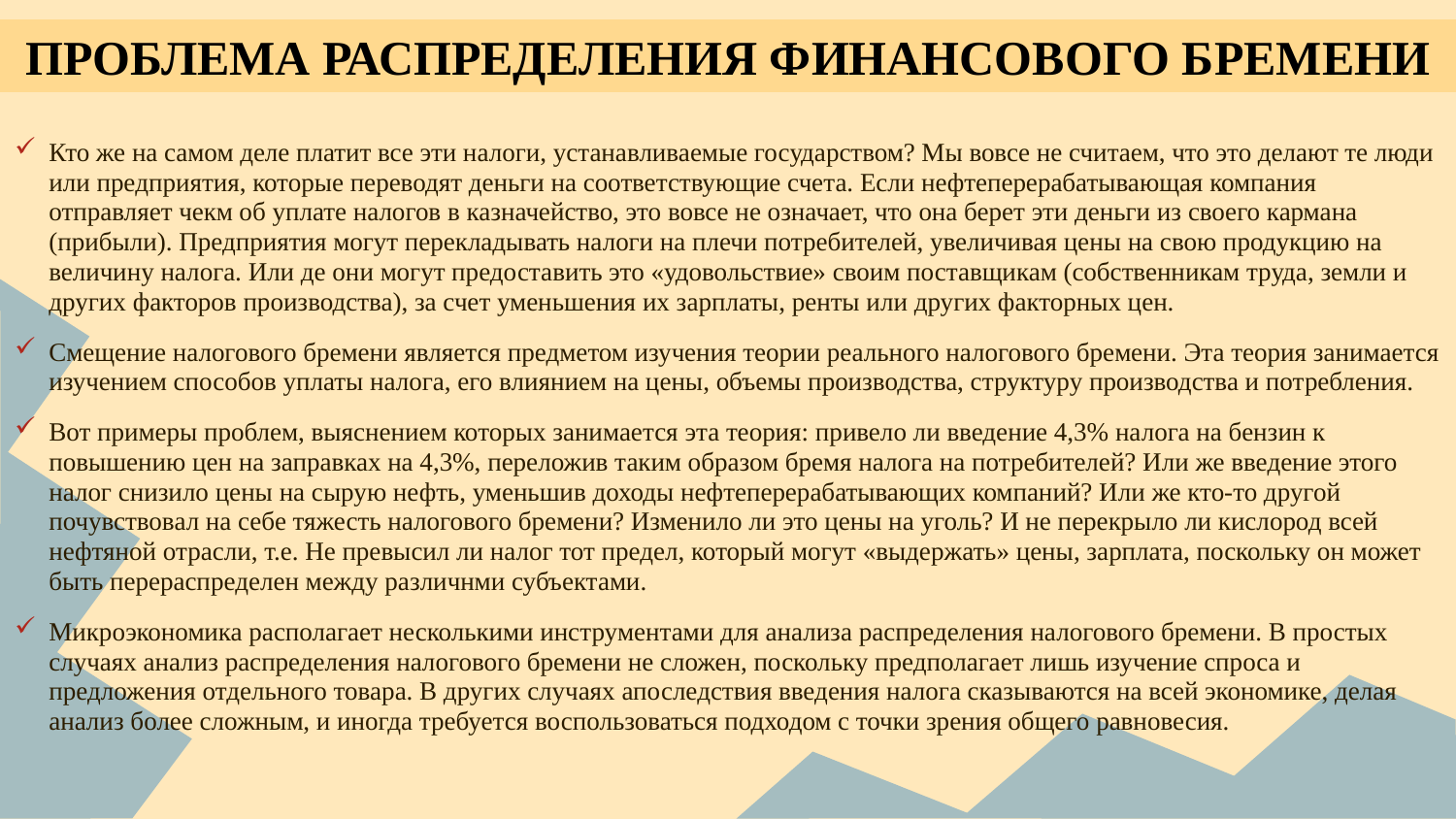

ПРОБЛЕМА РАСПРЕДЕЛЕНИЯ ФИНАНСОВОГО БРЕМЕНИ
Кто же на самом деле платит все эти налоги, устанавливаемые государством? Мы вовсе не считаем, что это делают те люди или предприятия, которые переводят деньги на соответствующие счета. Если нефтеперерабатывающая компания отправляет чекм об уплате налогов в казначейство, это вовсе не означает, что она берет эти деньги из своего кармана (прибыли). Предприятия могут перекладывать налоги на плечи потребителей, увеличивая цены на свою продукцию на величину налога. Или де они могут предоставить это «удовольствие» своим поставщикам (собственникам труда, земли и других факторов производства), за счет уменьшения их зарплаты, ренты или других факторных цен.
Смещение налогового бремени является предметом изучения теории реального налогового бремени. Эта теория занимается изучением способов уплаты налога, его влиянием на цены, объемы производства, структуру производства и потребления.
Вот примеры проблем, выяснением которых занимается эта теория: привело ли введение 4,3% налога на бензин к повышению цен на заправках на 4,3%, переложив таким образом бремя налога на потребителей? Или же введение этого налог снизило цены на сырую нефть, уменьшив доходы нефтеперерабатывающих компаний? Или же кто-то другой почувствовал на себе тяжесть налогового бремени? Изменило ли это цены на уголь? И не перекрыло ли кислород всей нефтяной отрасли, т.е. Не превысил ли налог тот предел, который могут «выдержать» цены, зарплата, поскольку он может быть перераспределен между различнми субъектами.
Микроэкономика располагает несколькими инструментами для анализа распределения налогового бремени. В простых случаях анализ распределения налогового бремени не сложен, поскольку предполагает лишь изучение спроса и предложения отдельного товара. В других случаях апоследствия введения налога сказываются на всей экономике, делая анализ более сложным, и иногда требуется воспользоваться подходом с точки зрения общего равновесия.